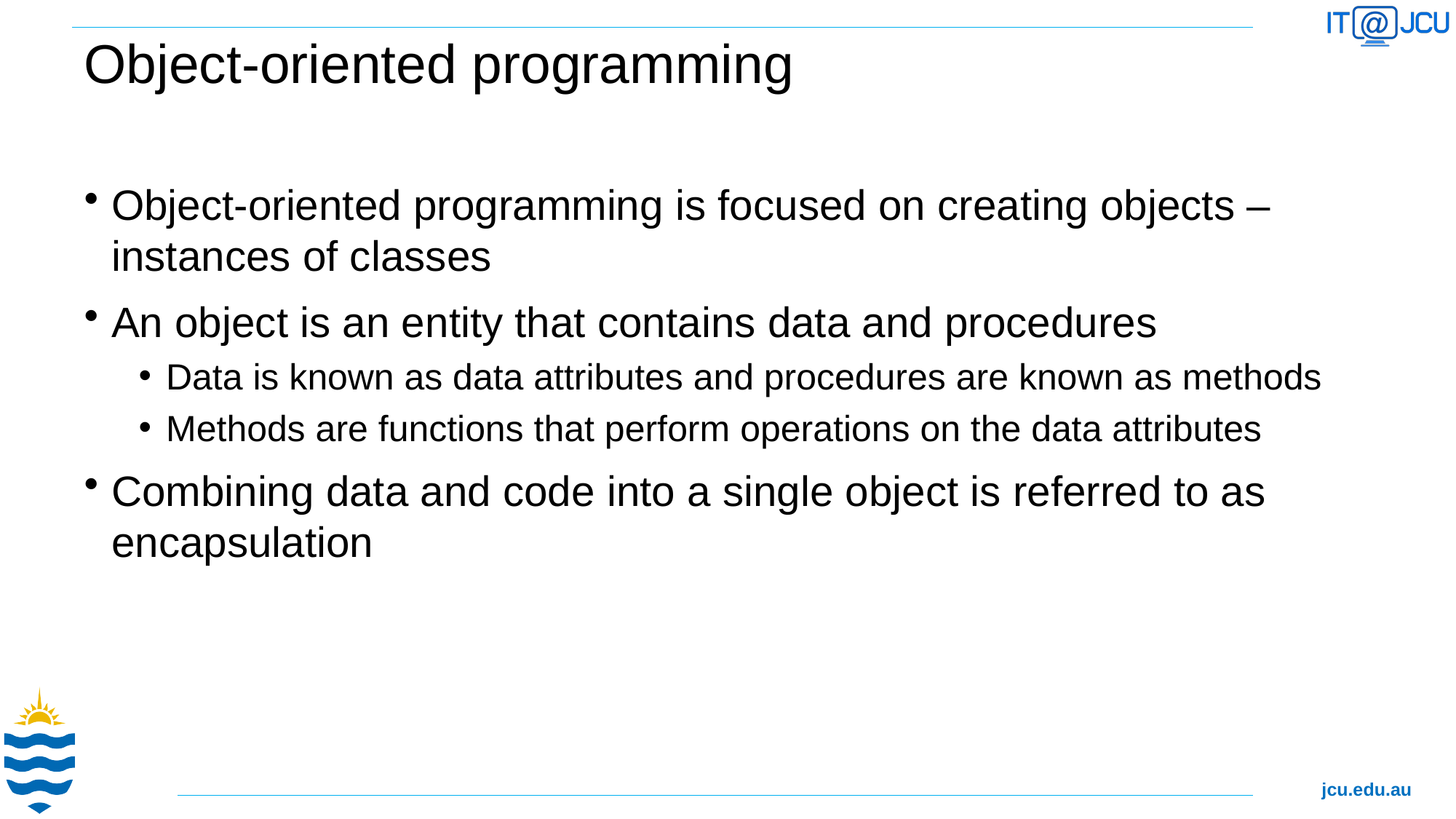

# Object-oriented programming
Object-oriented programming is focused on creating objects – instances of classes
An object is an entity that contains data and procedures
Data is known as data attributes and procedures are known as methods
Methods are functions that perform operations on the data attributes
Combining data and code into a single object is referred to as encapsulation